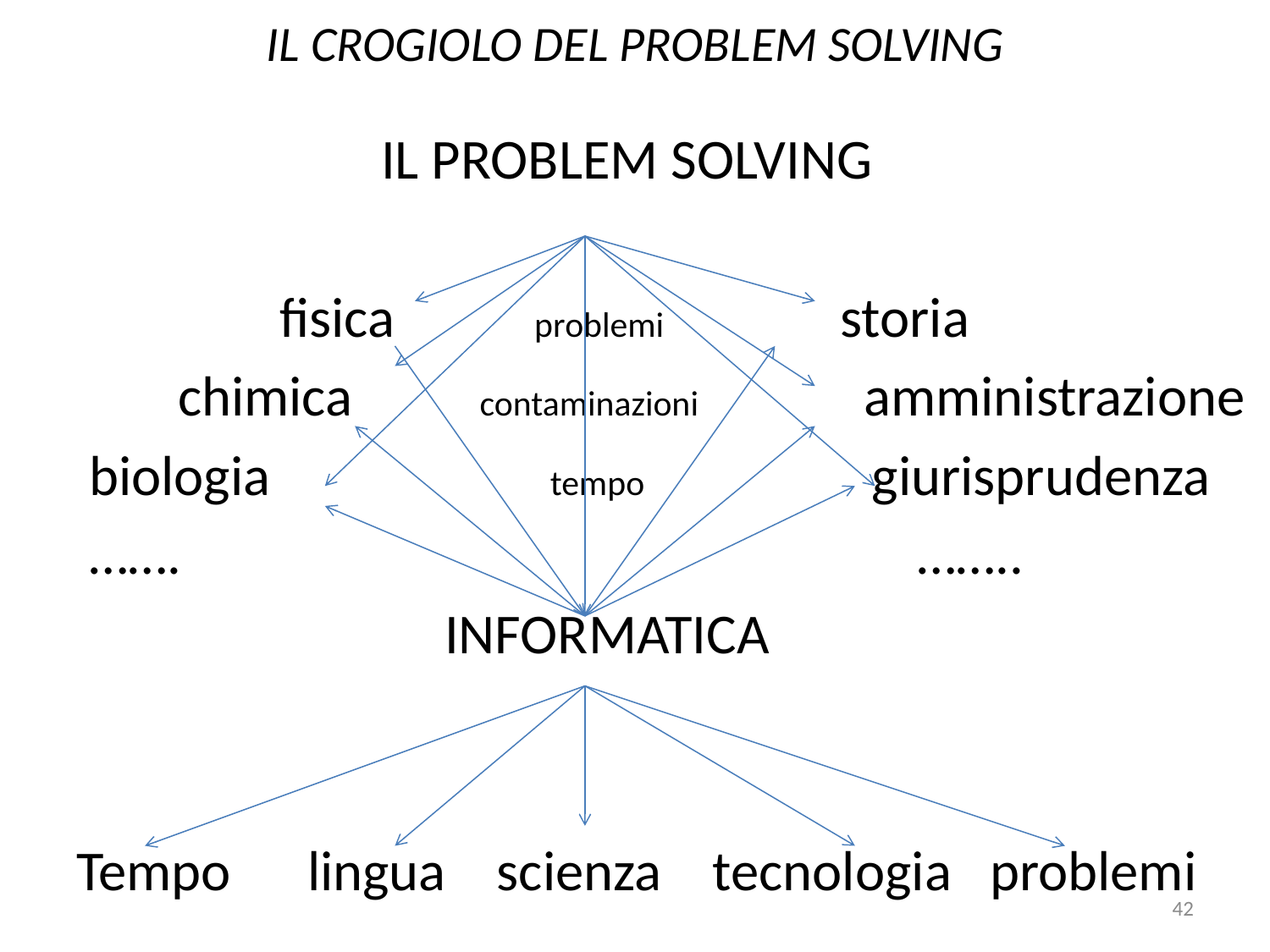

# IL CROGIOLO DEL PROBLEM SOLVING
                        IL PROBLEM SOLVING

                fisica           problemi              storia
        chimica          contaminazioni             amministrazione
 biologia                      tempo                   giurisprudenza
 …….                                                          ……..
                             INFORMATICA

Tempo      lingua    scienza    tecnologia   problemi
42